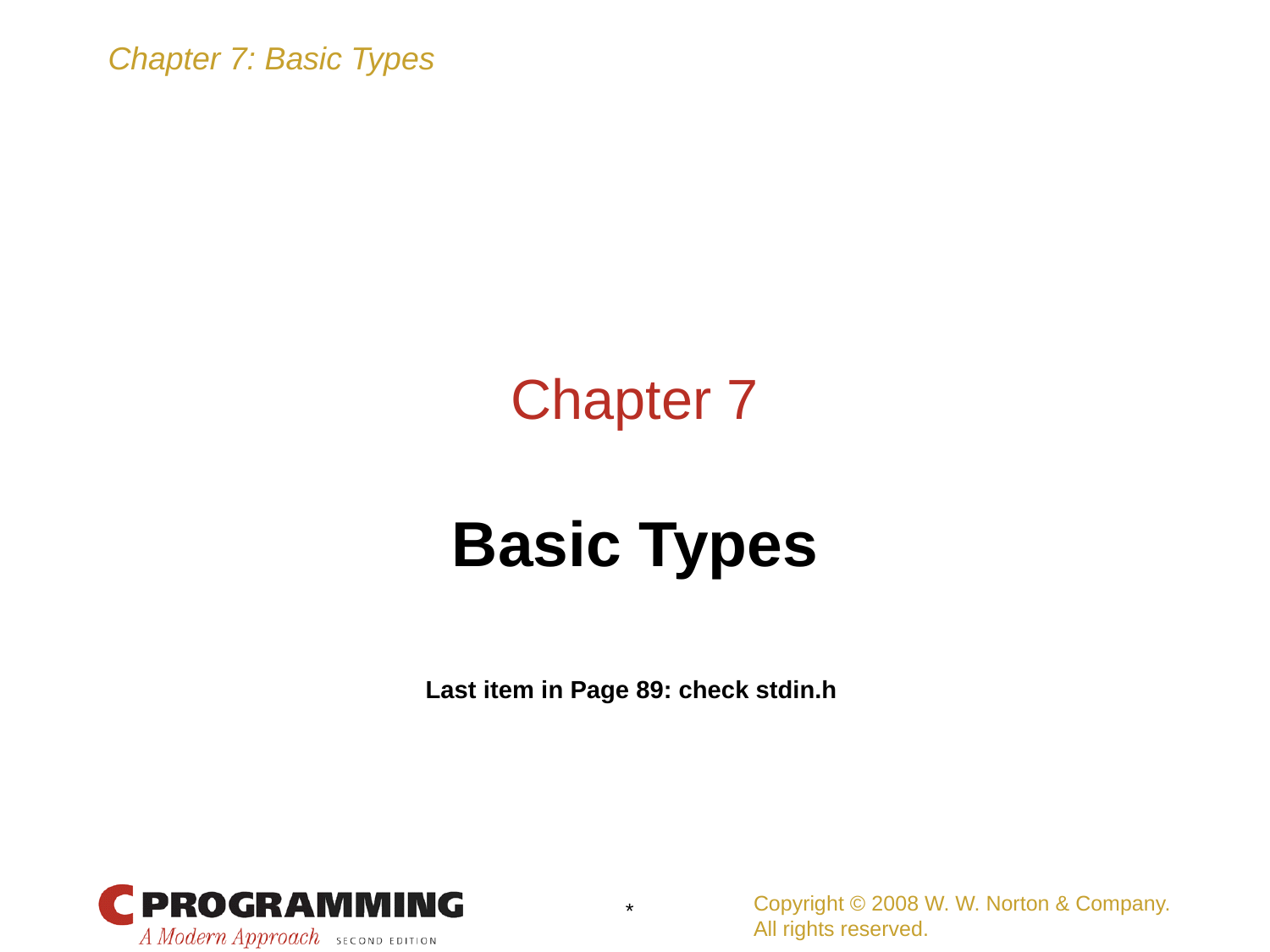

# Chapter 7
Basic Types

Last item in Page 89: check stdin.h
Copyright © 2008 W. W. Norton & Company.
All rights reserved.
*